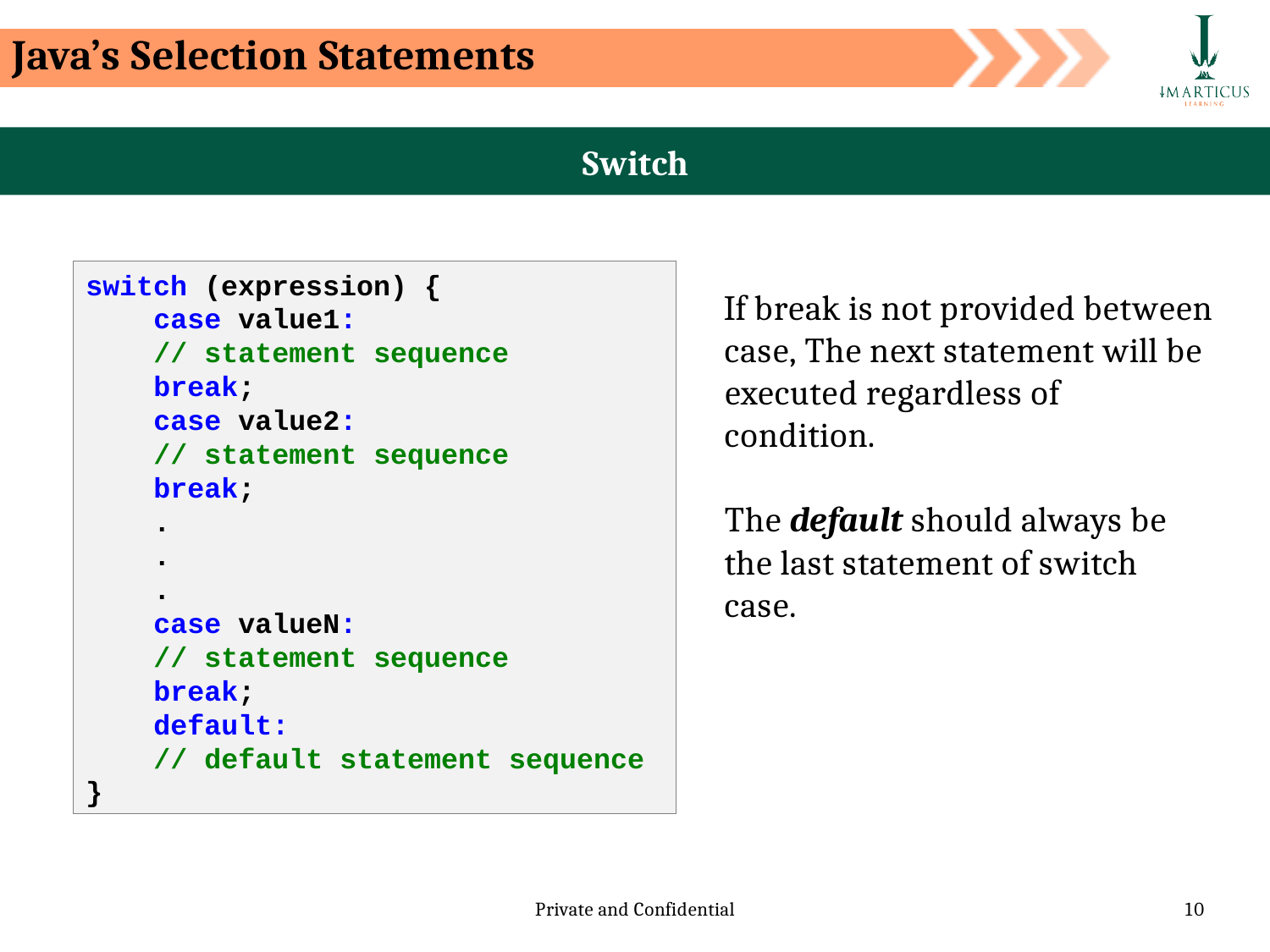

Java’s Selection Statements

Switch
switch (expression) {
    case value1:
    // statement sequence
    break;
    case value2:
    // statement sequence
    break;
    .
    .
    .
    case valueN:
    // statement sequence
    break;
    default:
    // default statement sequence
}
If break is not provided between case, The next statement will be executed regardless of condition.

The default should always be the last statement of switch case.